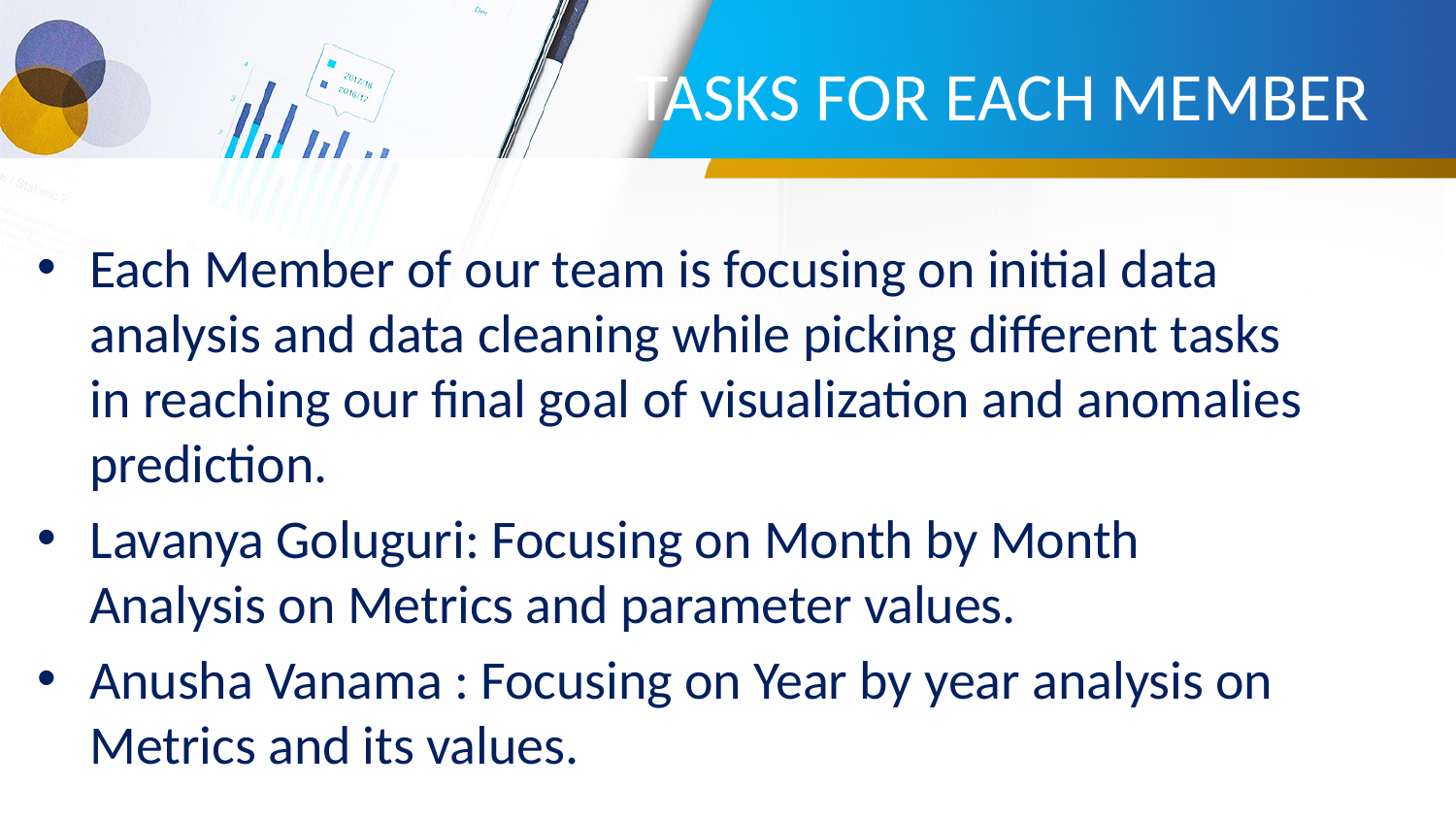

# TASKS FOR EACH MEMBER
Each Member of our team is focusing on initial data  analysis and data cleaning while picking different tasks in reaching our final goal of visualization and anomalies prediction.
Lavanya Goluguri: Focusing on Month by Month Analysis on Metrics and parameter values.
Anusha Vanama : Focusing on Year by year analysis on Metrics and its values.